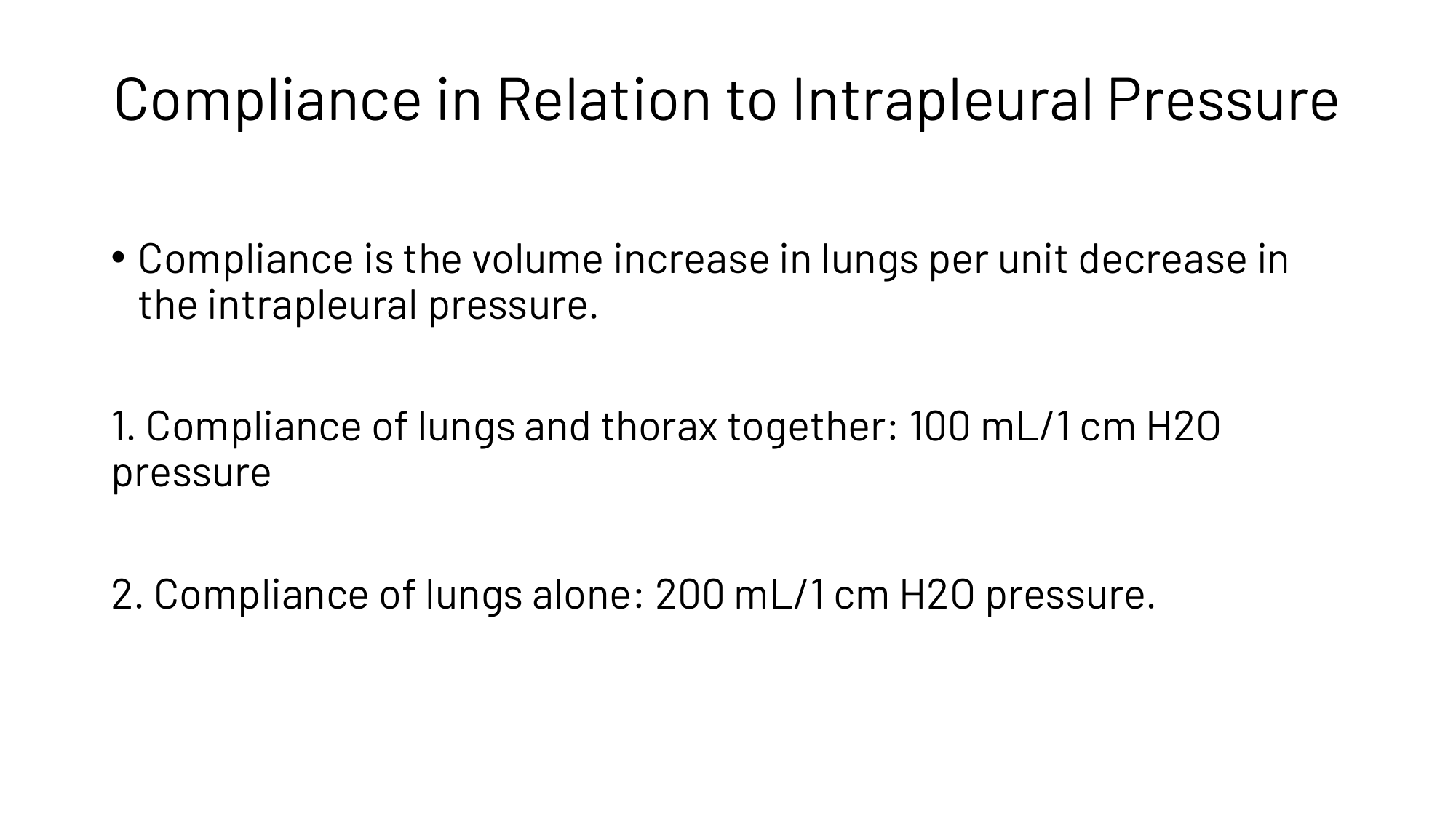

# Compliance in Relation to Intrapleural Pressure
Compliance is the volume increase in lungs per unit decrease in the intrapleural pressure.

1. Compliance of lungs and thorax together: 100 mL/1 cm H2O pressure

2. Compliance of lungs alone: 200 mL/1 cm H2O pressure.